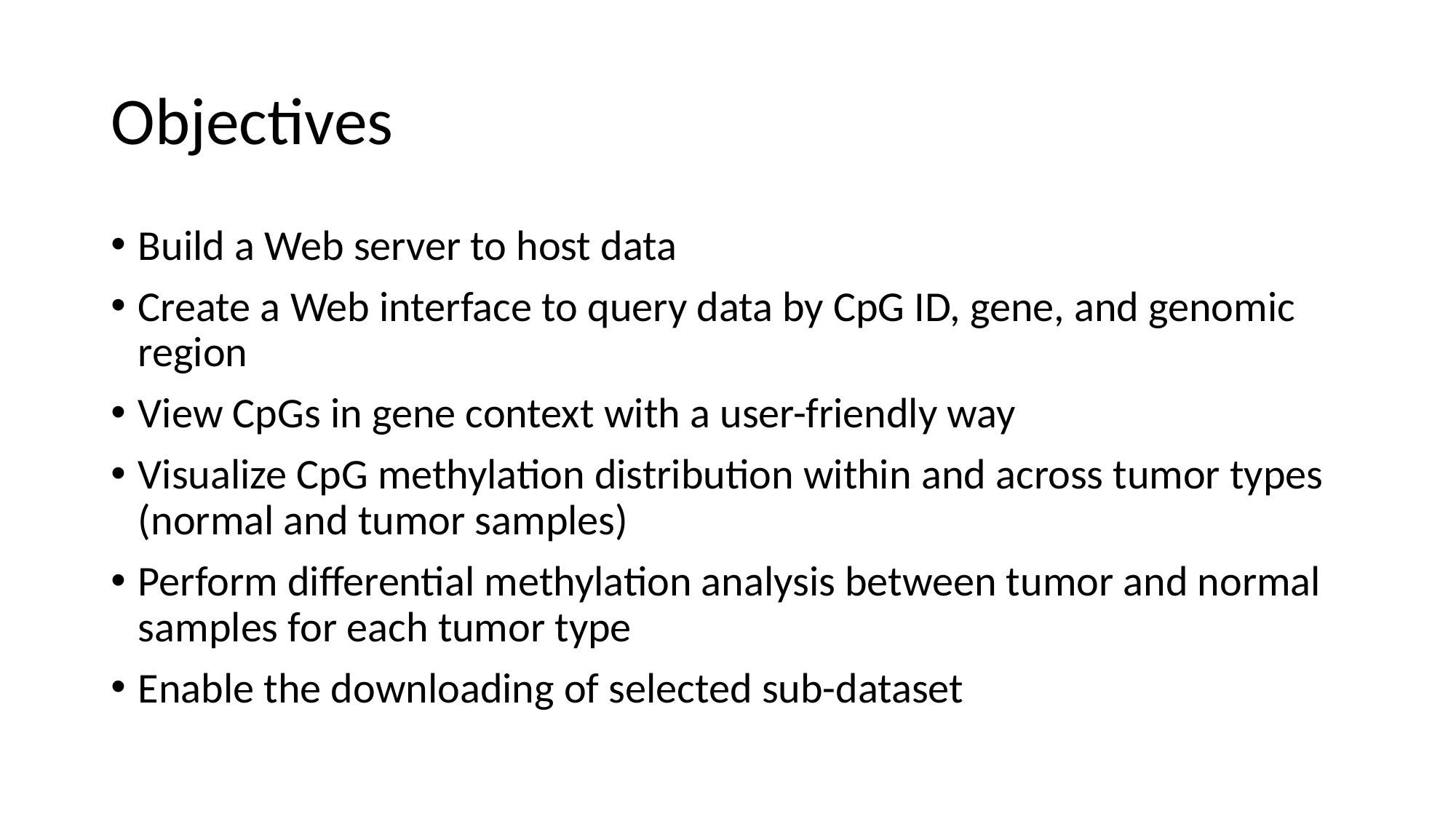

# Objectives
Build a Web server to host data
Create a Web interface to query data by CpG ID, gene, and genomic region
View CpGs in gene context with a user-friendly way
Visualize CpG methylation distribution within and across tumor types (normal and tumor samples)
Perform differential methylation analysis between tumor and normal samples for each tumor type
Enable the downloading of selected sub-dataset